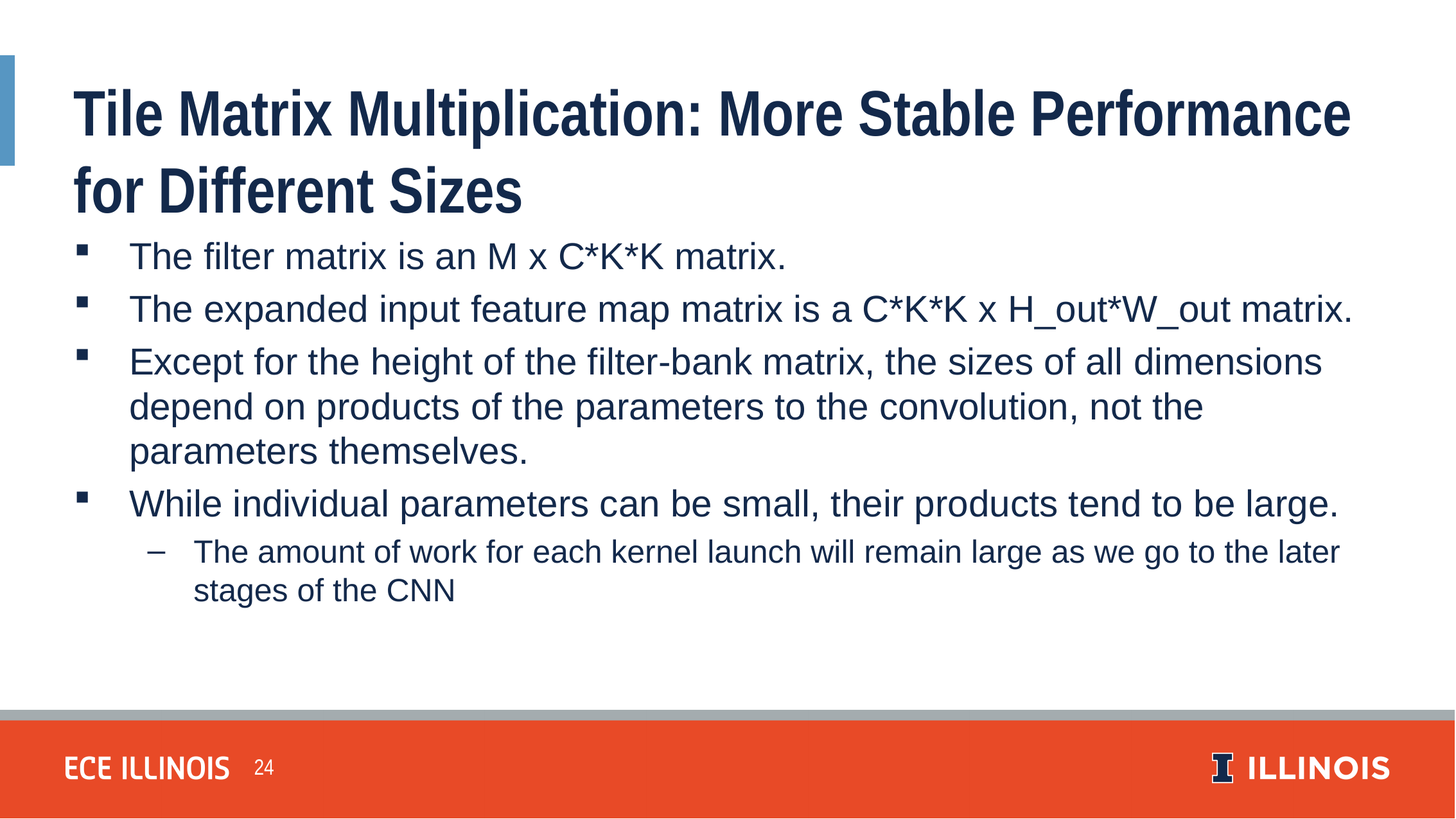

Tile Matrix Multiplication: More Stable Performance for Different Sizes
The filter matrix is an M x C*K*K matrix.
The expanded input feature map matrix is a C*K*K x H_out*W_out matrix.
Except for the height of the filter-bank matrix, the sizes of all dimensions depend on products of the parameters to the convolution, not the parameters themselves.
While individual parameters can be small, their products tend to be large.
The amount of work for each kernel launch will remain large as we go to the later stages of the CNN